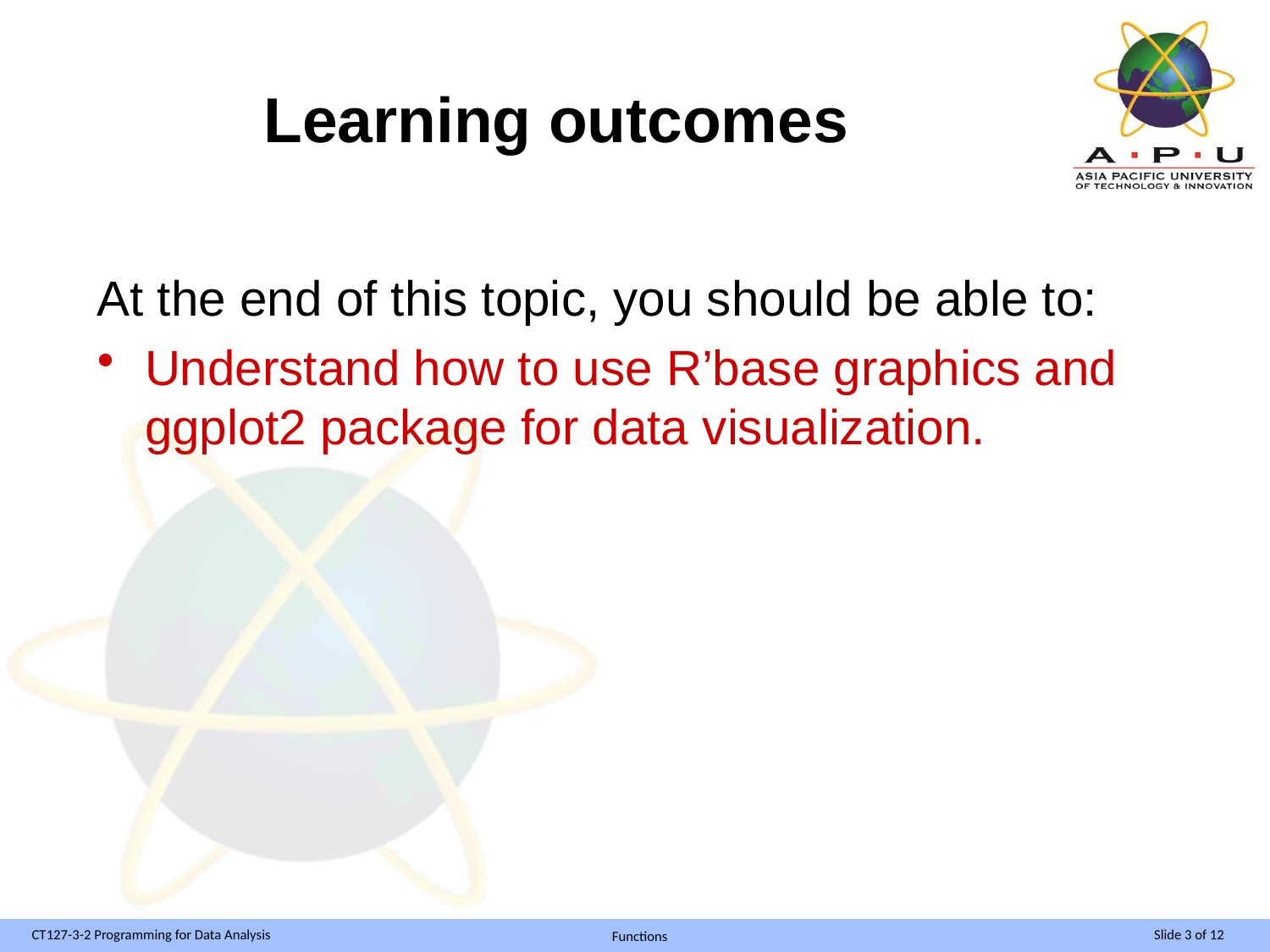

# Learning outcomes

At the end of this topic, you should be able to:
Understand how to use R’base graphics and ggplot2 package for data visualization.